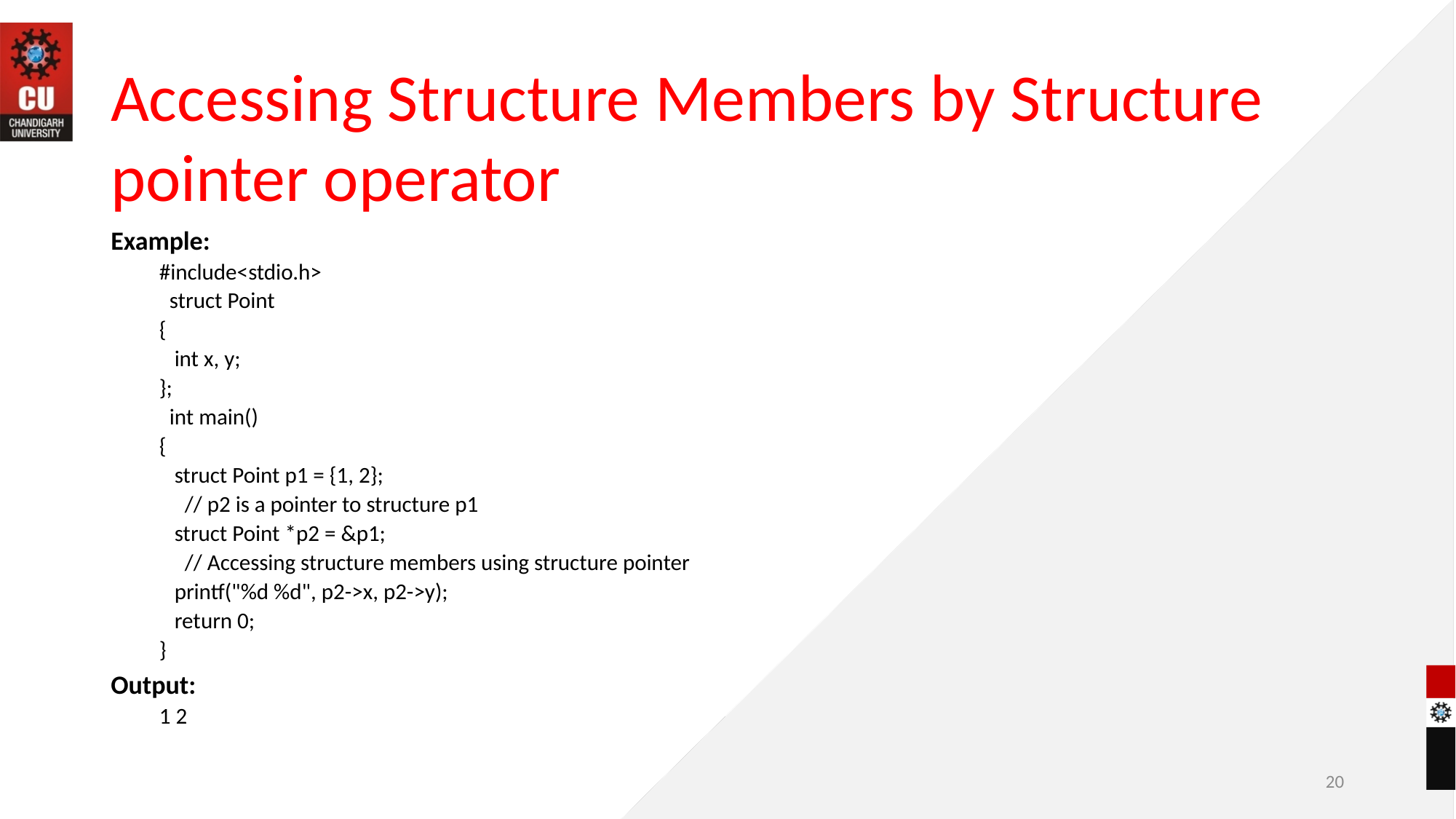

Accessing Structure Members by Structure pointer operator
Example:
#include<stdio.h>
  struct Point
{
   int x, y;
};
  int main()
{
   struct Point p1 = {1, 2};
     // p2 is a pointer to structure p1
   struct Point *p2 = &p1;
     // Accessing structure members using structure pointer
   printf("%d %d", p2->x, p2->y);
   return 0;
}
Output:
1 2

20